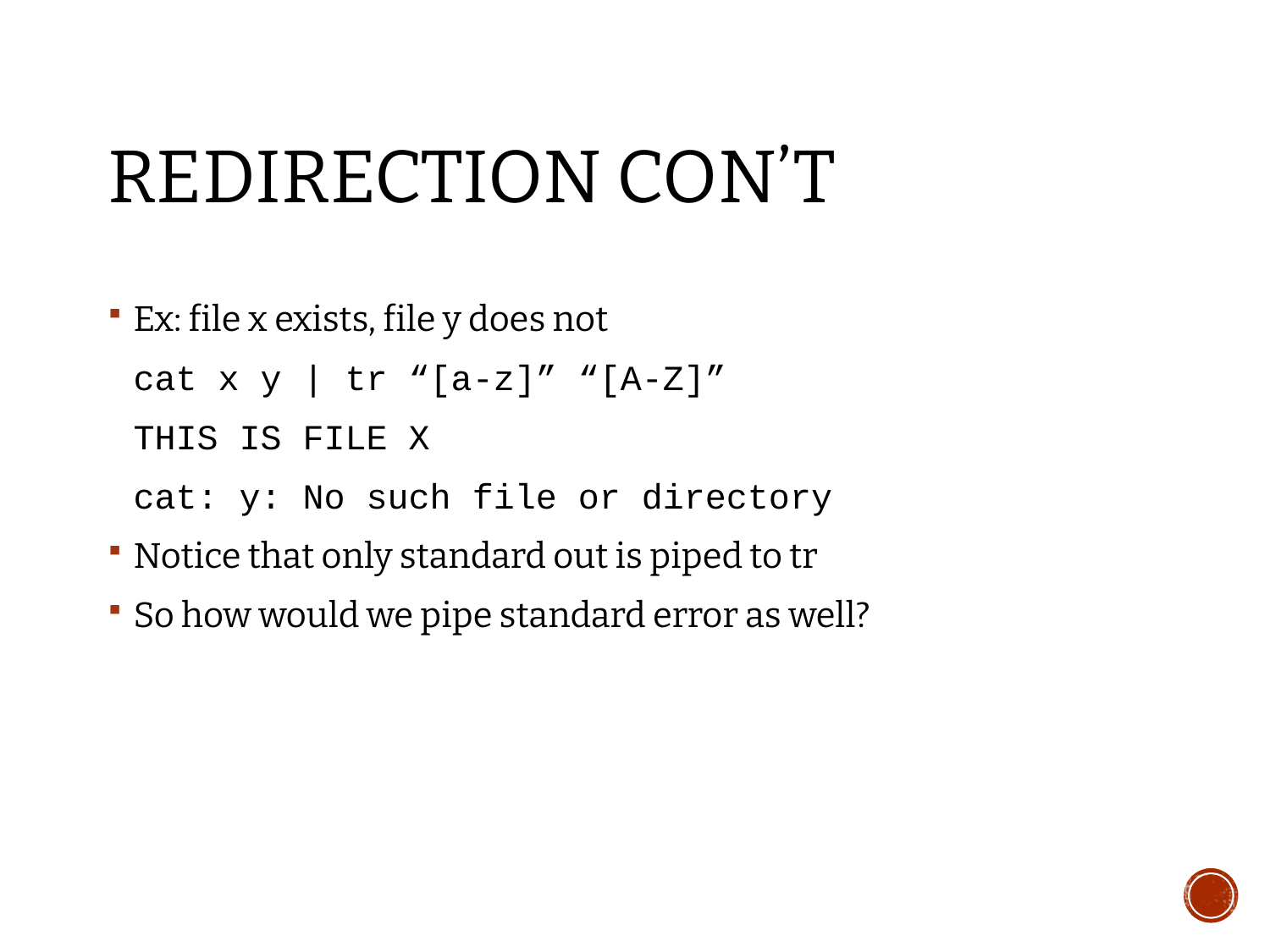

# Redirection con’t
Ex: file x exists, file y does not
	cat x y | tr “[a-z]” “[A-Z]”
	THIS IS FILE X
	cat: y: No such file or directory
Notice that only standard out is piped to tr
So how would we pipe standard error as well?